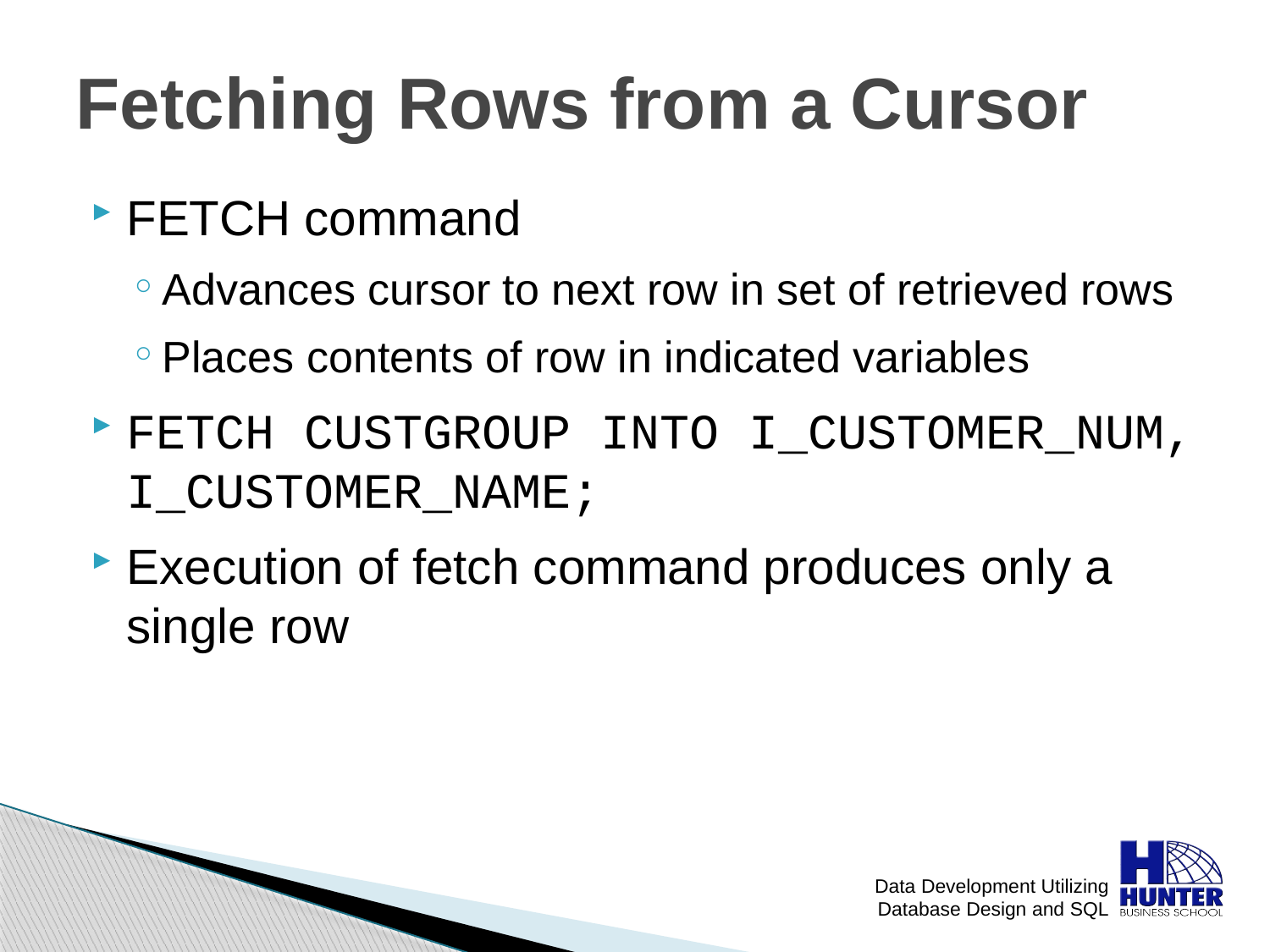

# Fetching Rows from a Cursor
FETCH command
Advances cursor to next row in set of retrieved rows
Places contents of row in indicated variables
FETCH CUSTGROUP INTO I_CUSTOMER_NUM,
I_CUSTOMER_NAME;
Execution of fetch command produces only a single row